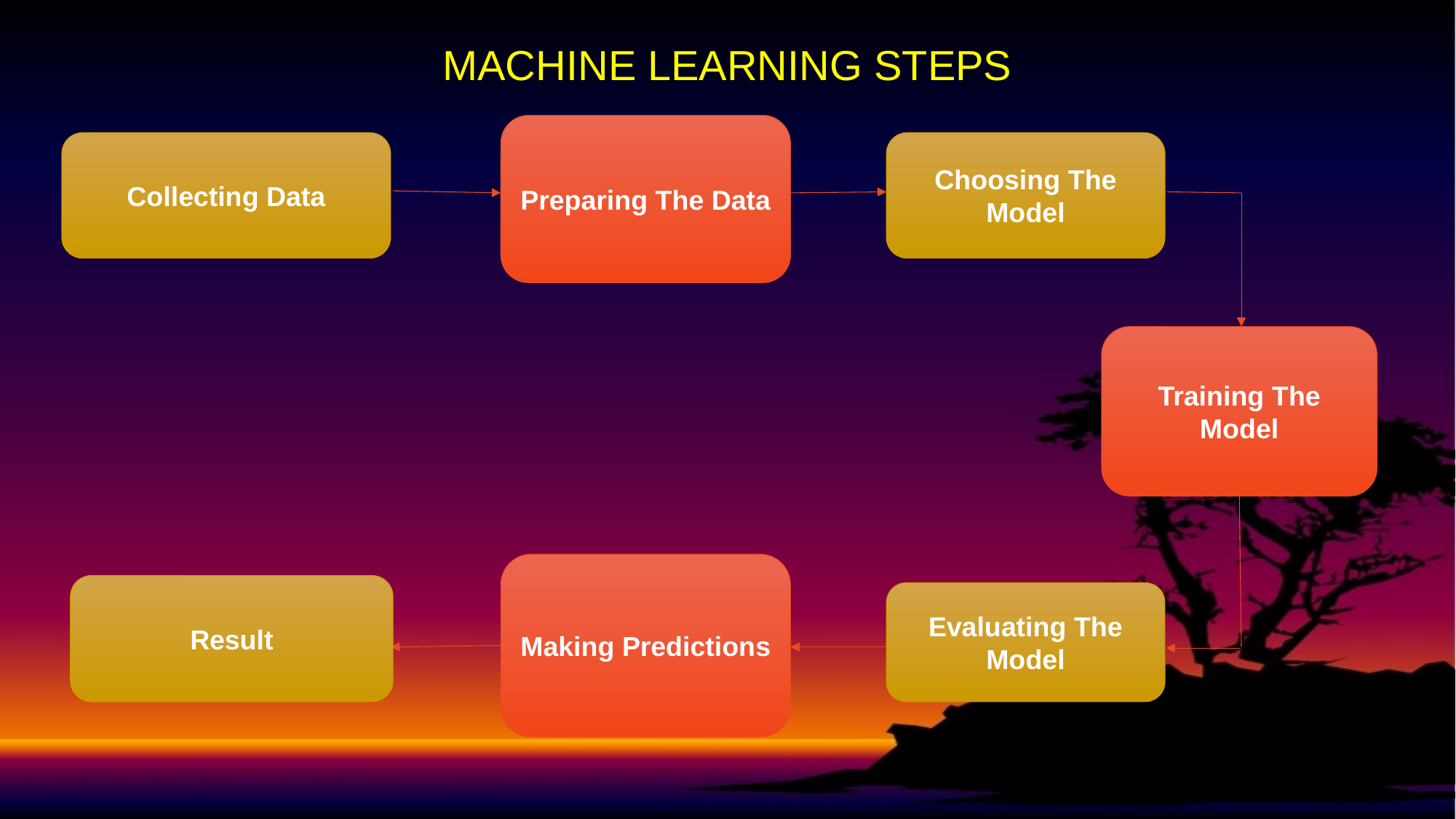

# MACHINE LEARNING STEPS
Preparing The Data

Collecting Data
Choosing The Model
Training The Model
Making Predictions
Result
Evaluating The Model